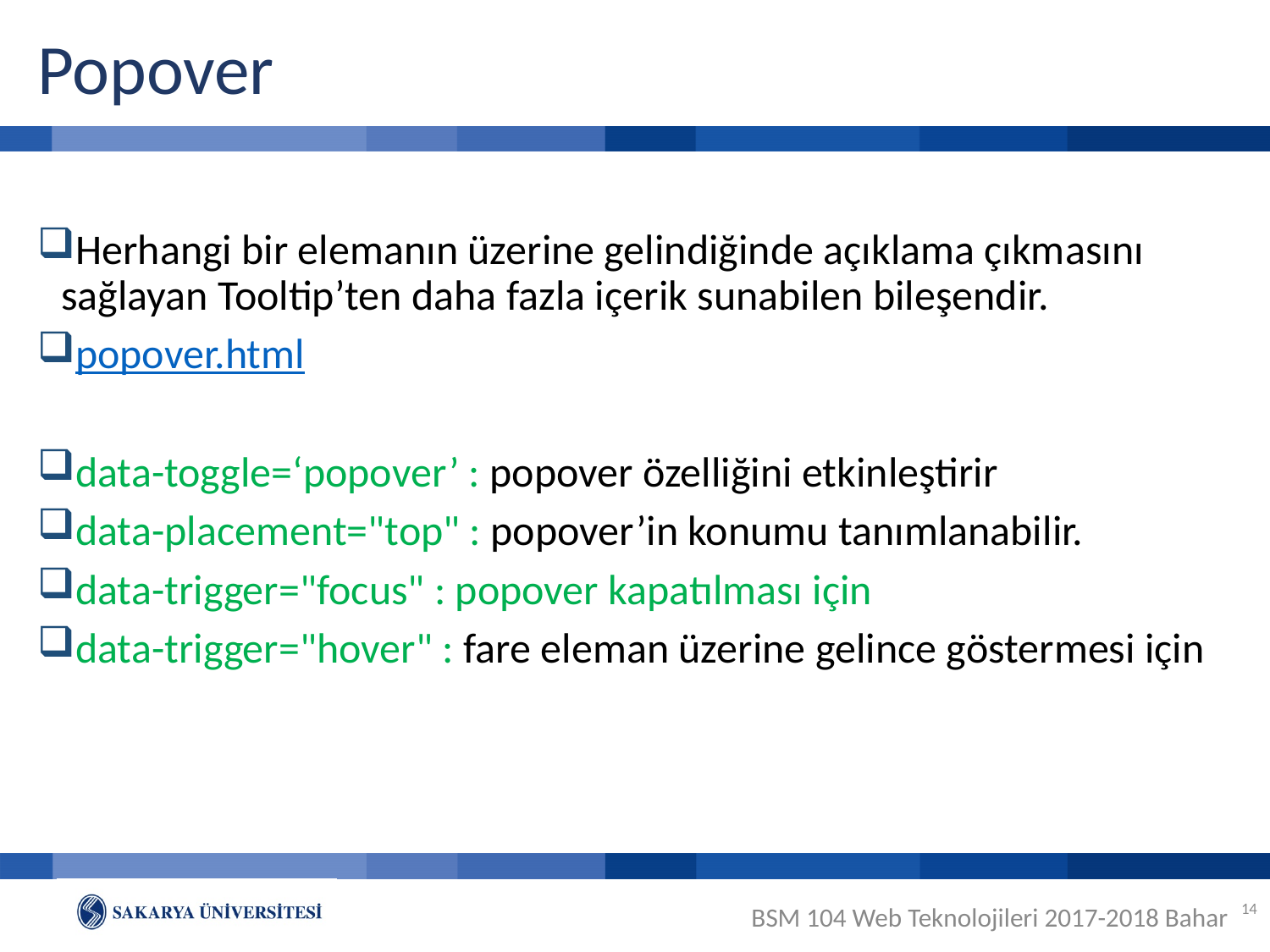

Popover

Herhangi bir elemanın üzerine gelindiğinde açıklama çıkmasını sağlayan Tooltip’ten daha fazla içerik sunabilen bileşendir.
popover.html

data-toggle=‘popover’ : popover özelliğini etkinleştirir
data-placement="top" : popover’in konumu tanımlanabilir.
data-trigger="focus" : popover kapatılması için
data-trigger="hover" : fare eleman üzerine gelince göstermesi için
14